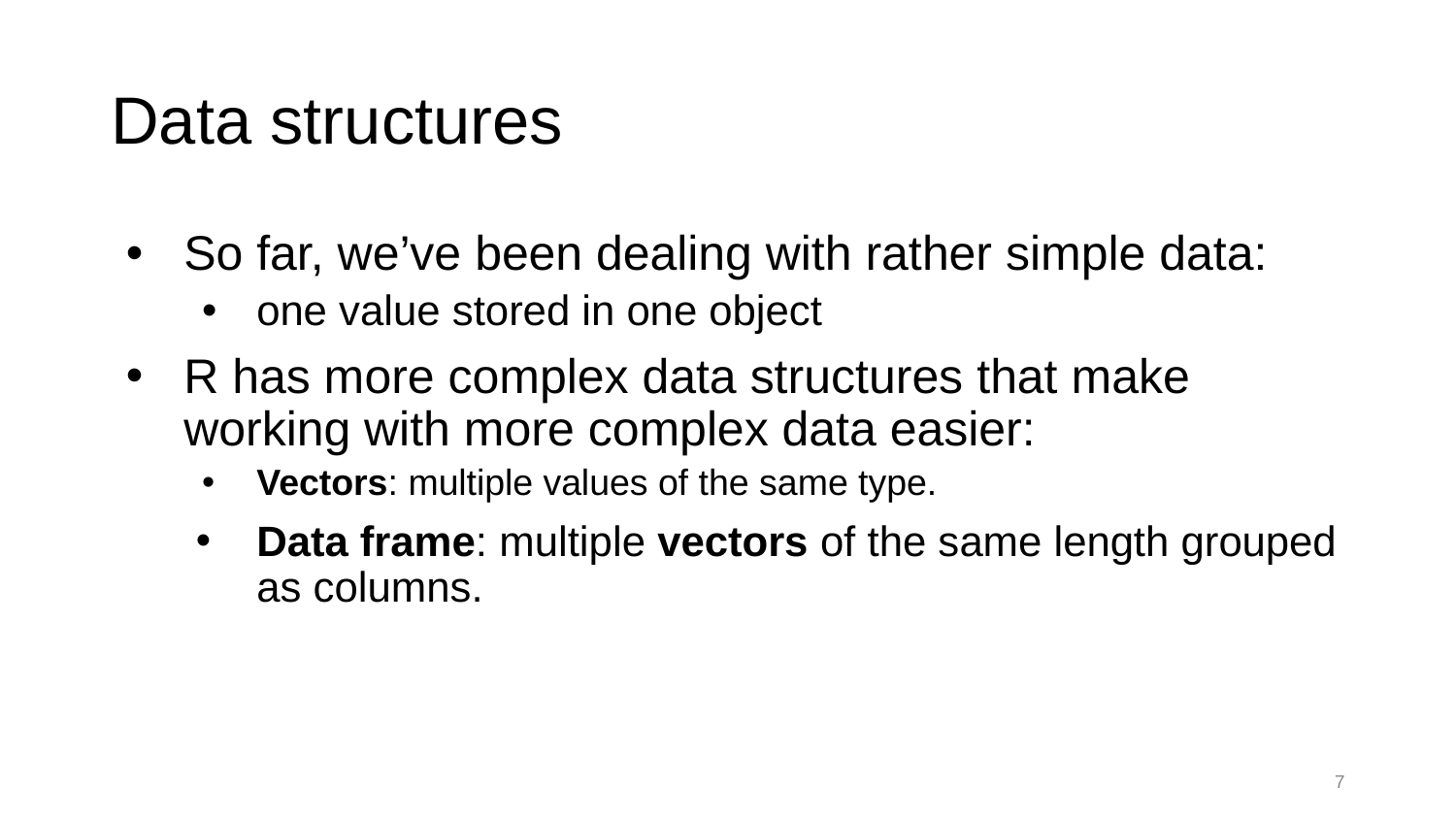

# Data structures
So far, we’ve been dealing with rather simple data:
one value stored in one object
R has more complex data structures that make working with more complex data easier:
Vectors: multiple values of the same type.
Data frame: multiple vectors of the same length grouped as columns.
7